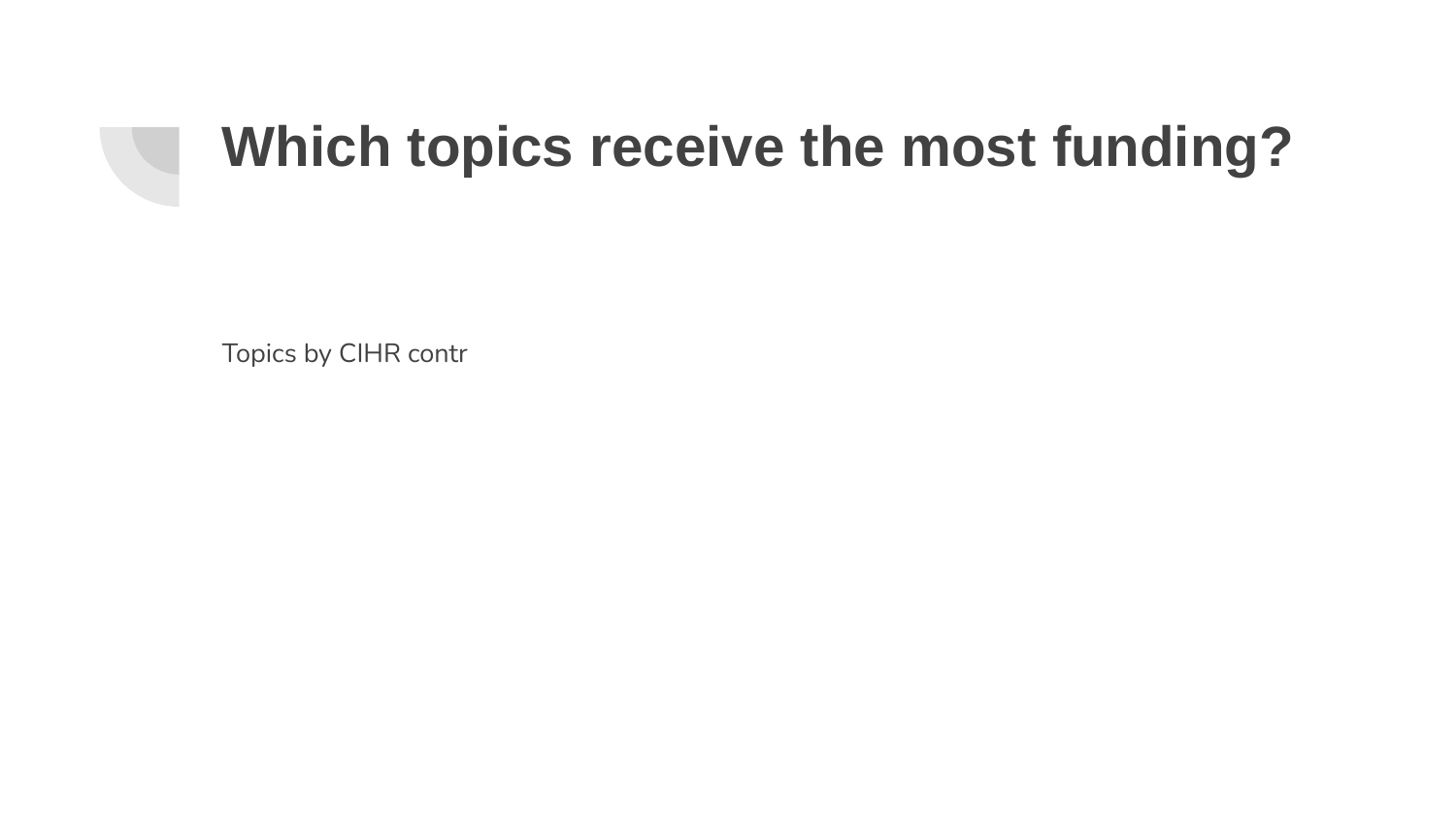

# Which topics receive the most funding?
Topics by CIHR contr